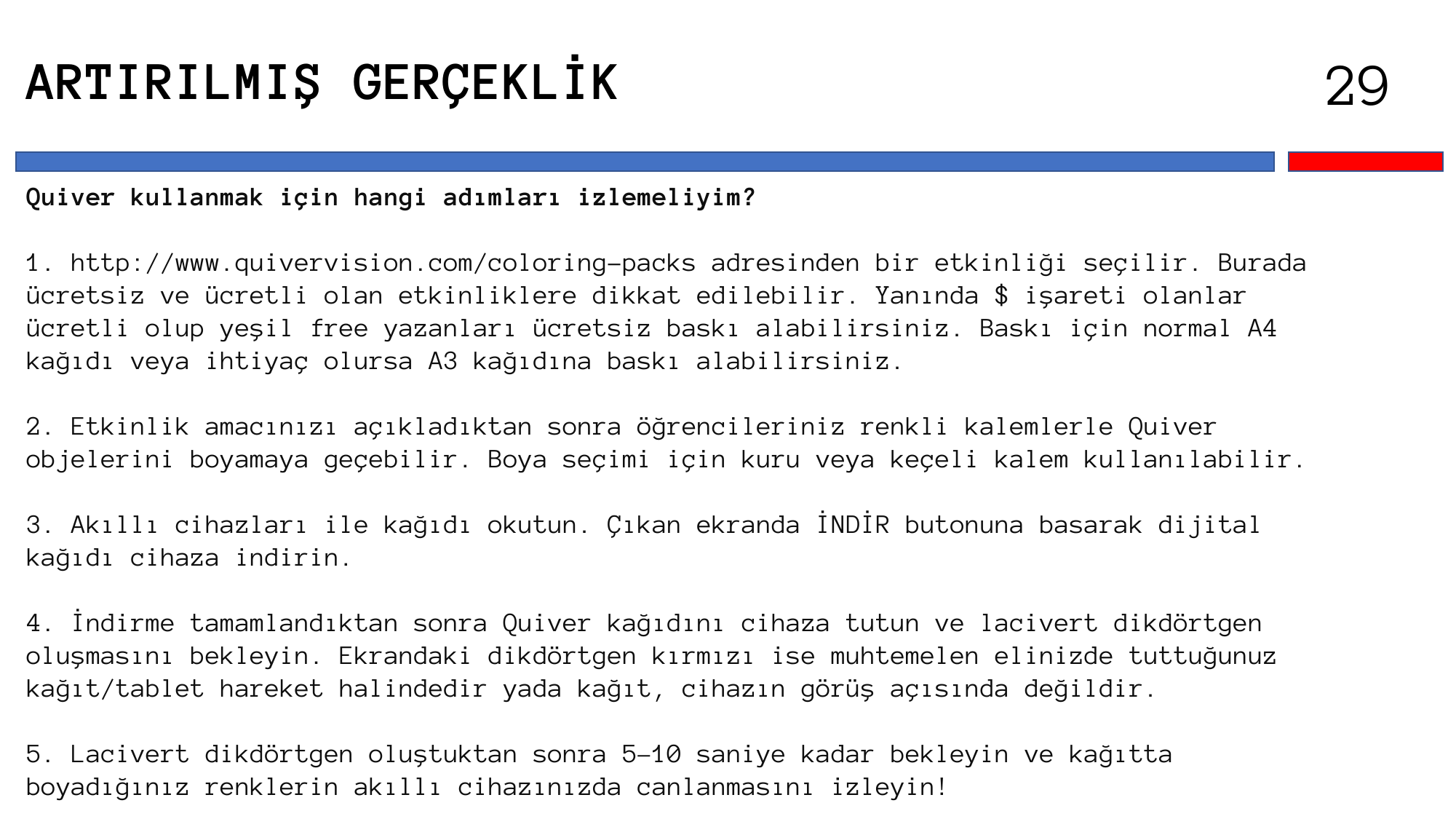

ARTIRILMIŞ GERÇEKLİK
29

Quiver kullanmak için hangi adımları izlemeliyim?

1. http://www.quivervision.com/coloring-packs adresinden bir etkinliği seçilir. Burada ücretsiz ve ücretli olan etkinliklere dikkat edilebilir. Yanında $ işareti olanlar ücretli olup yeşil free yazanları ücretsiz baskı alabilirsiniz. Baskı için normal A4 kağıdı veya ihtiyaç olursa A3 kağıdına baskı alabilirsiniz.
2. Etkinlik amacınızı açıkladıktan sonra öğrencileriniz renkli kalemlerle Quiver objelerini boyamaya geçebilir. Boya seçimi için kuru veya keçeli kalem kullanılabilir.
3. Akıllı cihazları ile kağıdı okutun. Çıkan ekranda İNDİR butonuna basarak dijital kağıdı cihaza indirin.
4. İndirme tamamlandıktan sonra Quiver kağıdını cihaza tutun ve lacivert dikdörtgen
oluşmasını bekleyin. Ekrandaki dikdörtgen kırmızı ise muhtemelen elinizde tuttuğunuz
kağıt/tablet hareket halindedir yada kağıt, cihazın görüş açısında değildir.
5. Lacivert dikdörtgen oluştuktan sonra 5–10 saniye kadar bekleyin ve kağıtta boyadığınız renklerin akıllı cihazınızda canlanmasını izleyin!